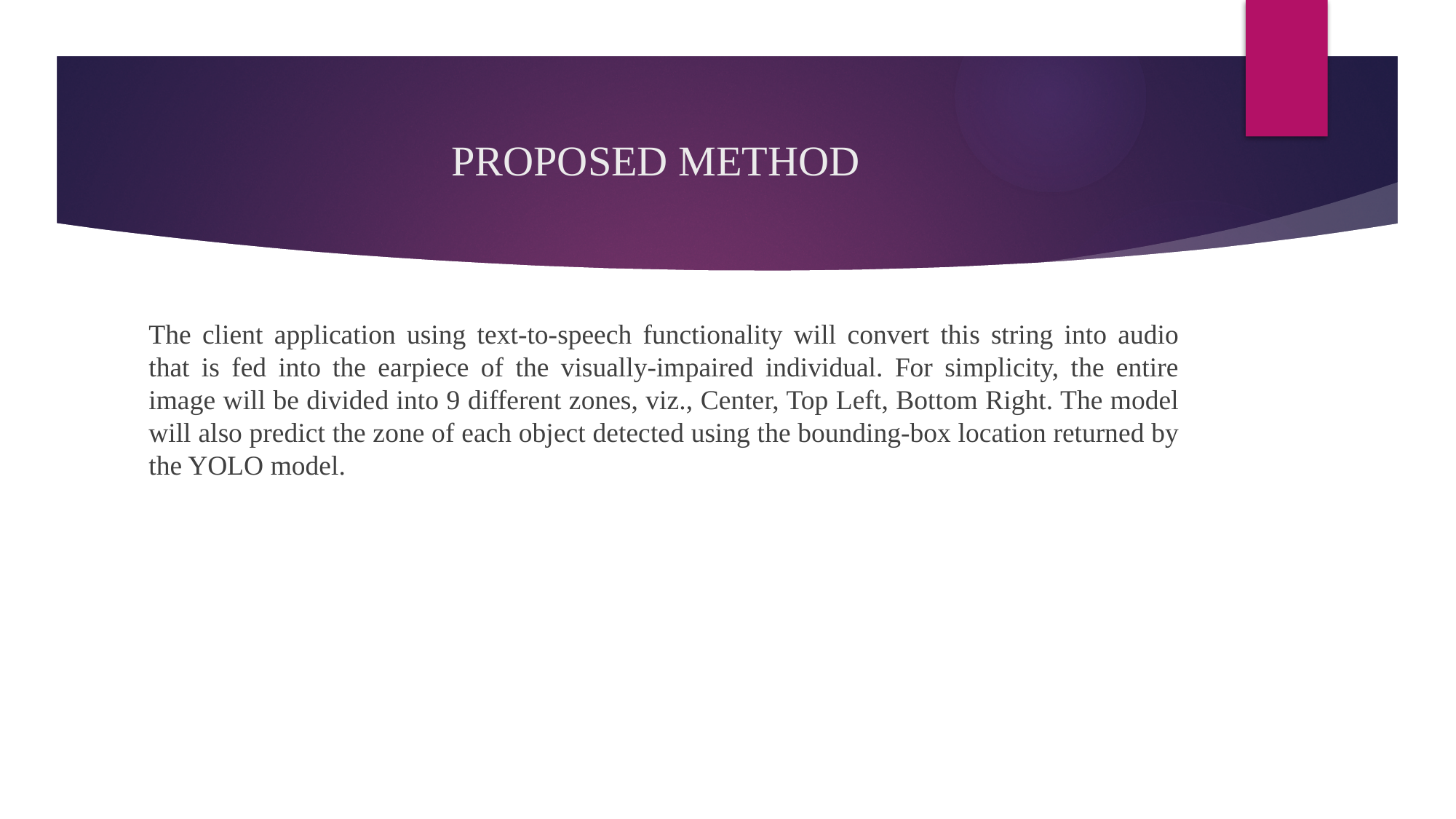

# PROPOSED METHOD
The client application using text-to-speech functionality will convert this string into audio that is fed into the earpiece of the visually-impaired individual. For simplicity, the entire image will be divided into 9 different zones, viz., Center, Top Left, Bottom Right. The model will also predict the zone of each object detected using the bounding-box location returned by the YOLO model.